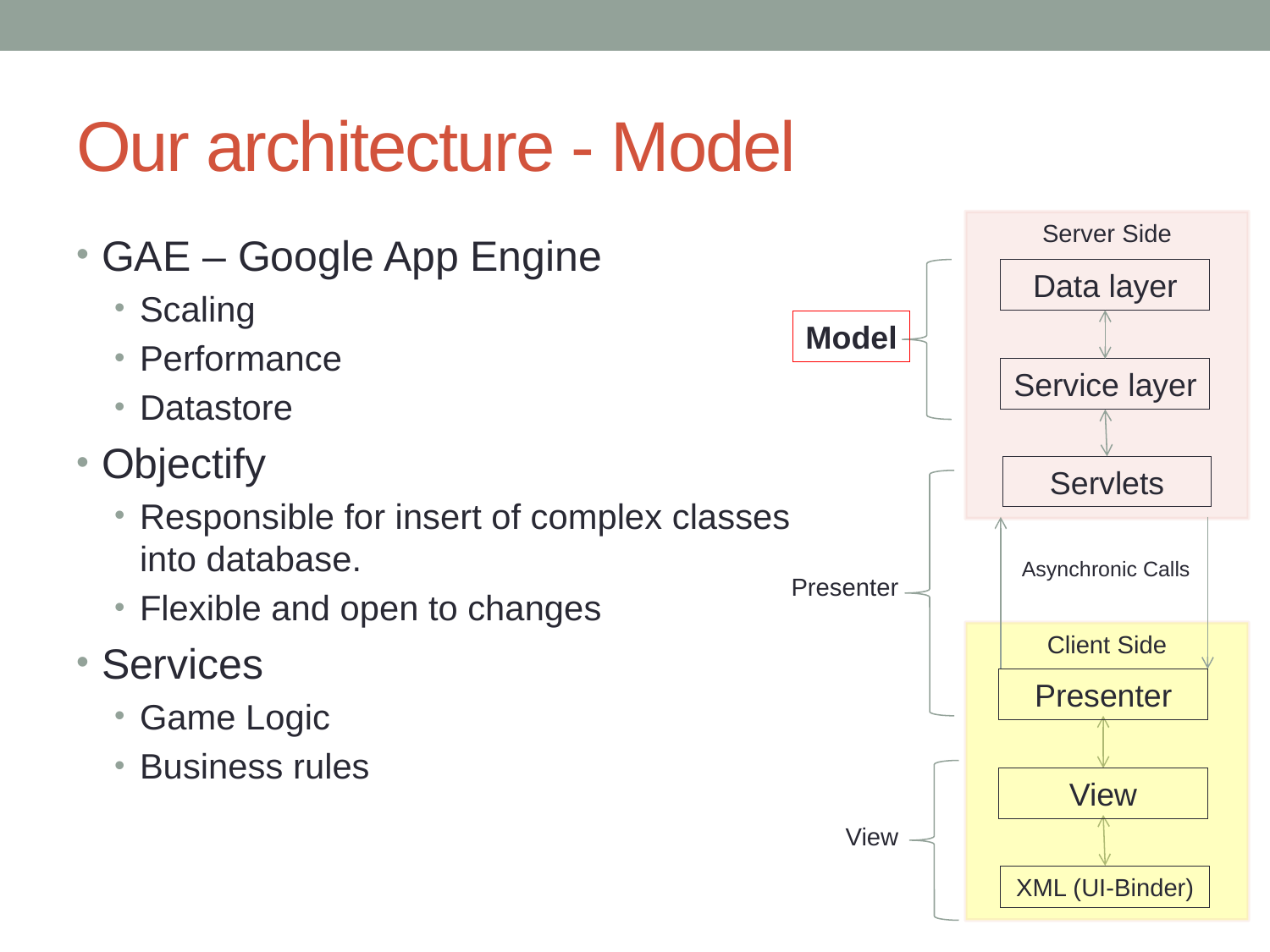

# Our architecture - Model
Server Side

Data layer
Model
Service layer
Servlets

Asynchronic Calls
Presenter
Client Side
Presenter

View
View
XML (UI-Binder)
GAE – Google App Engine
Scaling
Performance
Datastore
Objectify
Responsible for insert of complex classes into database.
Flexible and open to changes
Services
Game Logic
Business rules